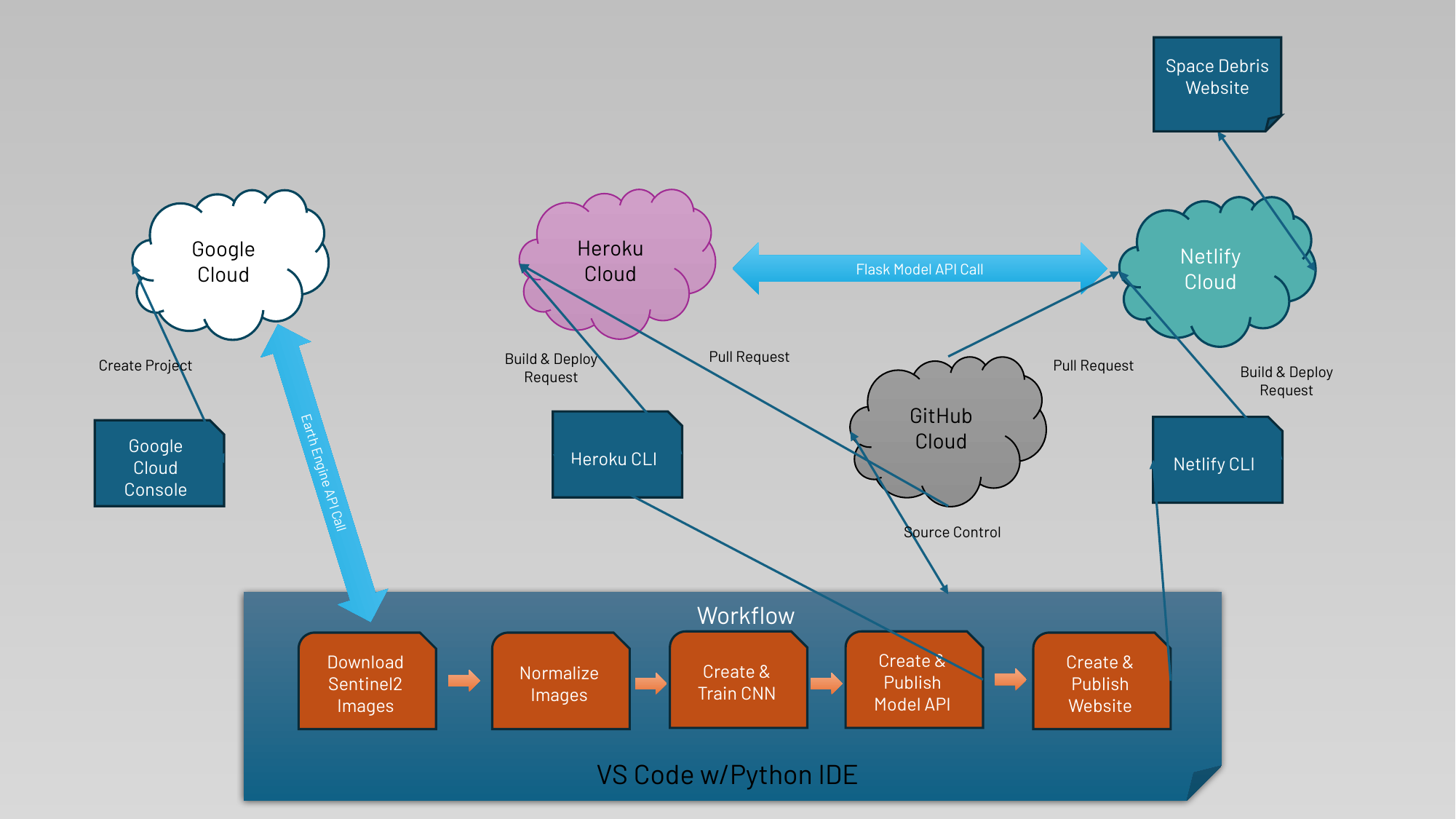

Space Debris Website
Heroku Cloud
Google Cloud
Netlify Cloud
Flask Model API Call
Pull Request
Build & Deploy
Request
Create Project
Pull Request
GitHub Cloud
Build & Deploy
Request
Heroku CLI
Netlify CLI
Google Cloud Console
Earth Engine API Call
Source Control

Workflow
Create & Train CNN
Create & Publish Model API
Download
Sentinel2
Images
Normalize Images
Create & Publish Website

VS Code w/Python IDE